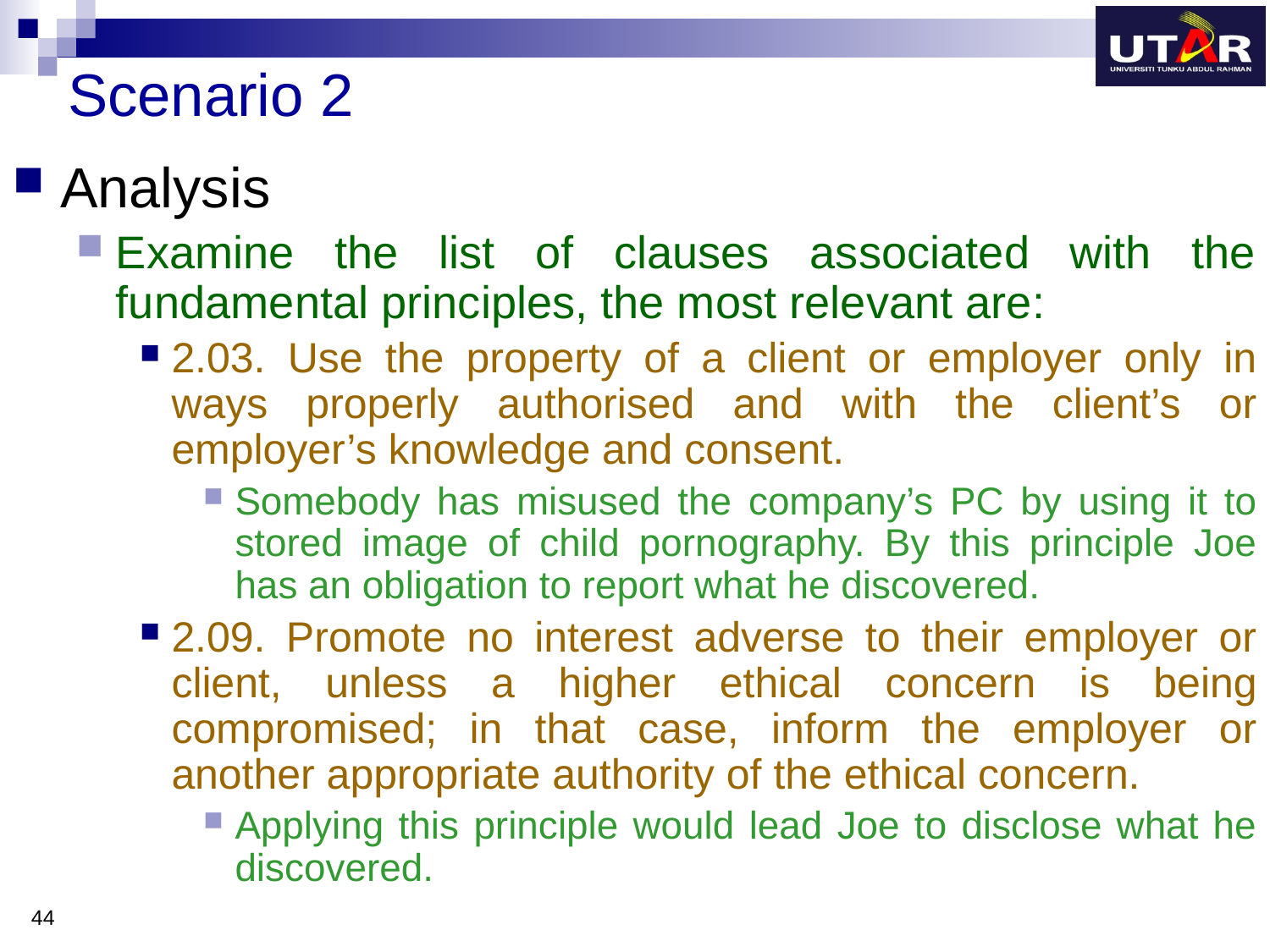

# Scenario 2
Analysis
Examine the list of clauses associated with the fundamental principles, the most relevant are:
2.03. Use the property of a client or employer only in ways properly authorised and with the client’s or employer’s knowledge and consent.
Somebody has misused the company’s PC by using it to stored image of child pornography. By this principle Joe has an obligation to report what he discovered.
2.09. Promote no interest adverse to their employer or client, unless a higher ethical concern is being compromised; in that case, inform the employer or another appropriate authority of the ethical concern.
Applying this principle would lead Joe to disclose what he discovered.
44